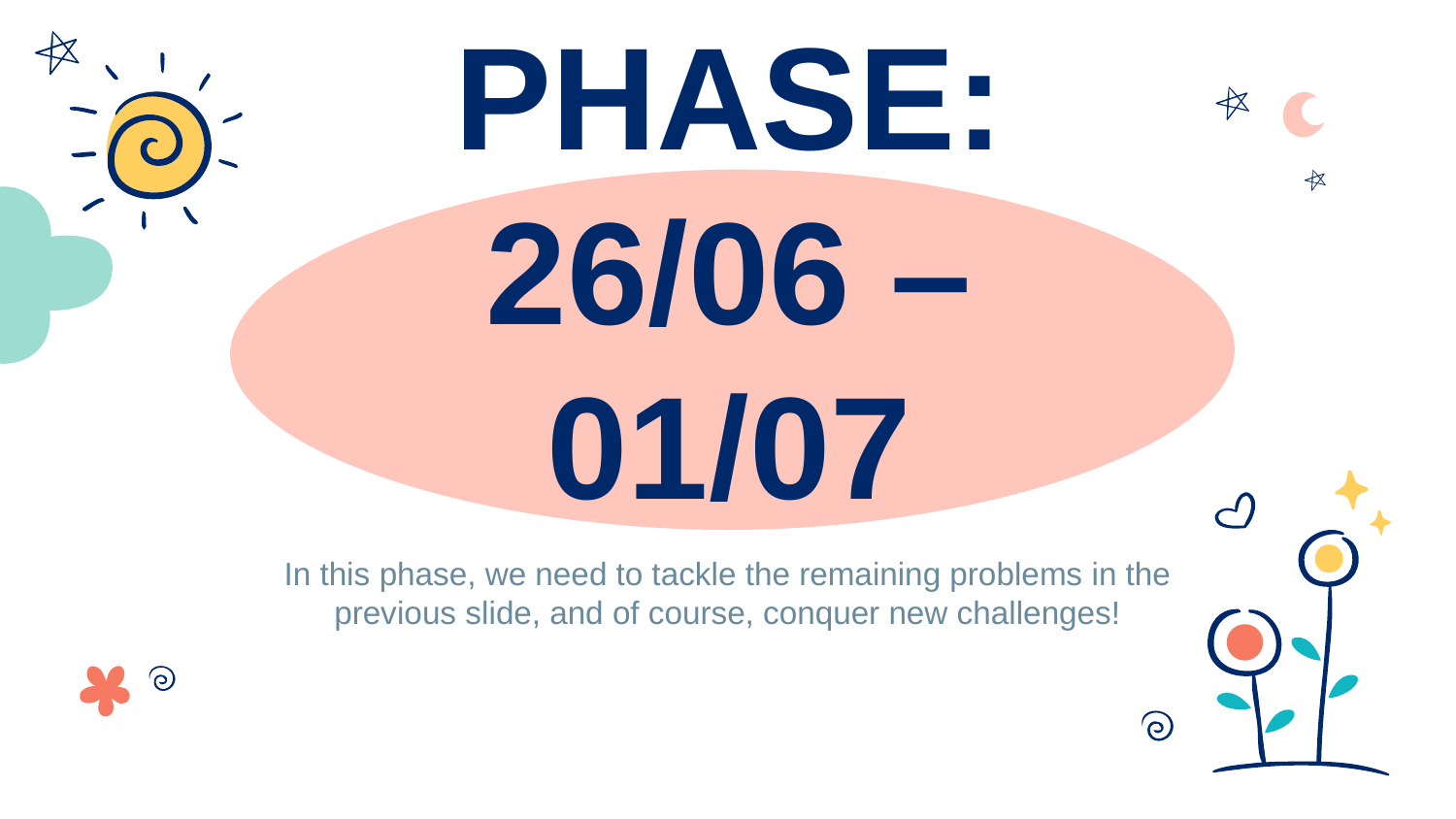

# THE NEXT PHASE: 26/06 – 01/07
In this phase, we need to tackle the remaining problems in the previous slide, and of course, conquer new challenges!